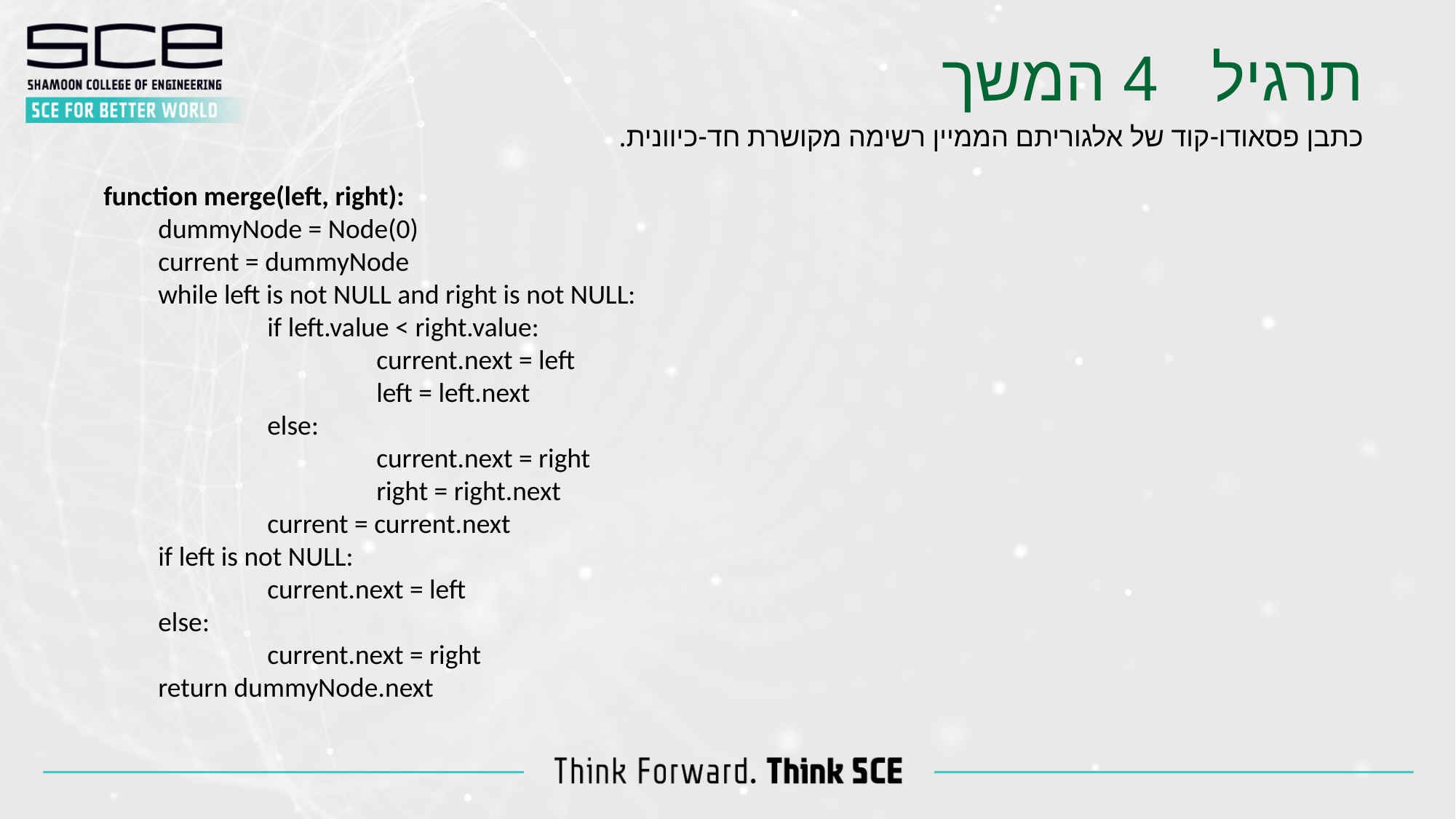

תרגיל   4 המשך
כתבן פסאודו-קוד של אלגוריתם הממיין רשימה מקושרת חד-כיוונית.
function merge(left, right):
dummyNode = Node(0)
current = dummyNode
while left is not NULL and right is not NULL:
	if left.value < right.value:
		current.next = left
		left = left.next
	else:
		current.next = right
		right = right.next
	current = current.next
if left is not NULL:
	current.next = left
else:
	current.next = right
return dummyNode.next